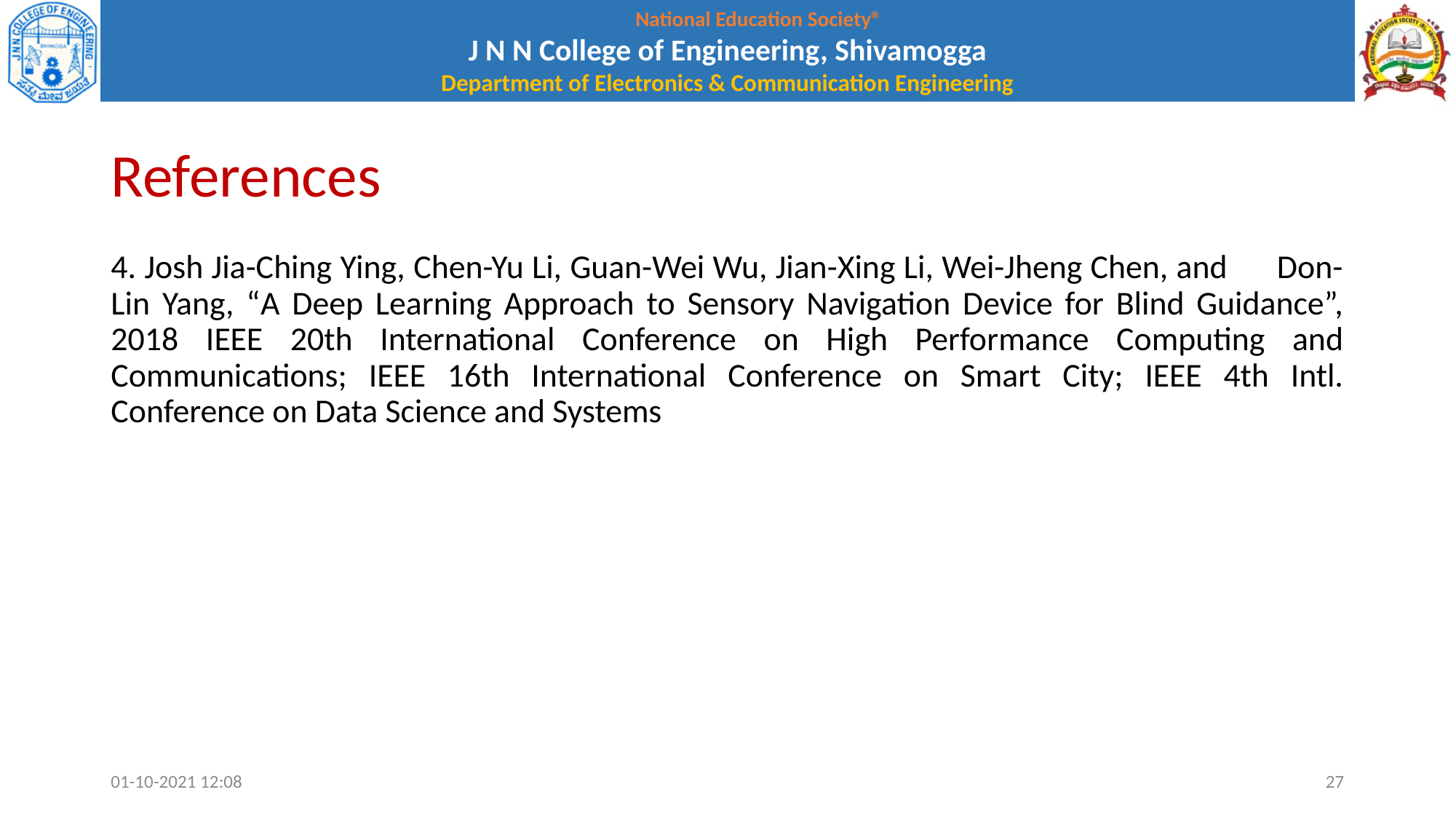

# References
4. Josh Jia-Ching Ying, Chen-Yu Li, Guan-Wei Wu, Jian-Xing Li, Wei-Jheng Chen, and      Don-Lin Yang, “A Deep Learning Approach to Sensory Navigation Device for Blind Guidance”, 2018 IEEE 20th International Conference on High Performance Computing and Communications; IEEE 16th International Conference on Smart City; IEEE 4th Intl. Conference on Data Science and Systems

01-10-2021 12:08
27